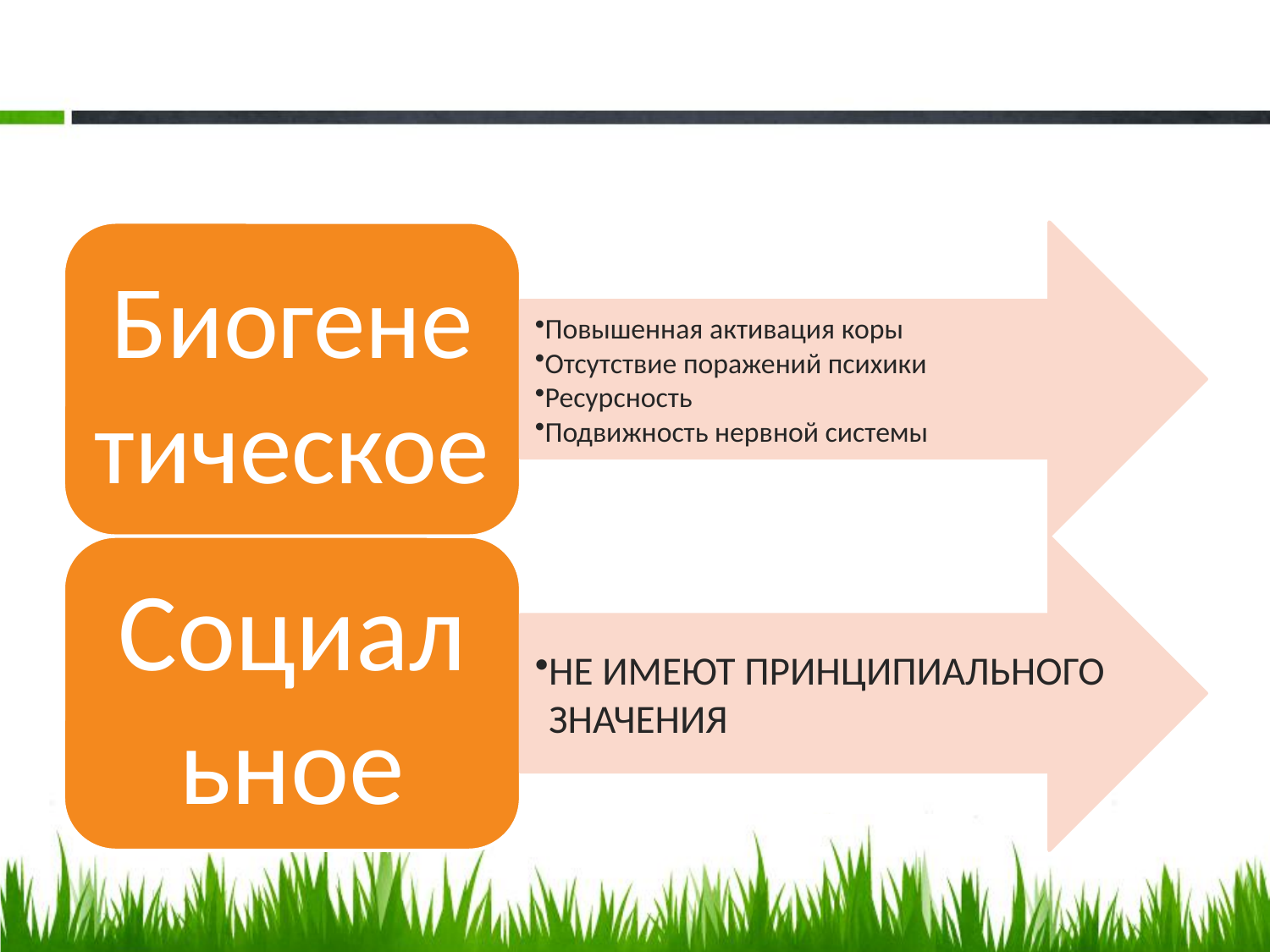

#
Биогенетическое
Повышенная активация коры
Социальное
НЕ ИМЕЮТ ПРИНЦИПИАЛЬНОГО ЗНАЧЕНИЯ
Отсутствие поражений психики
Ресурсность
Подвижность нервной системы